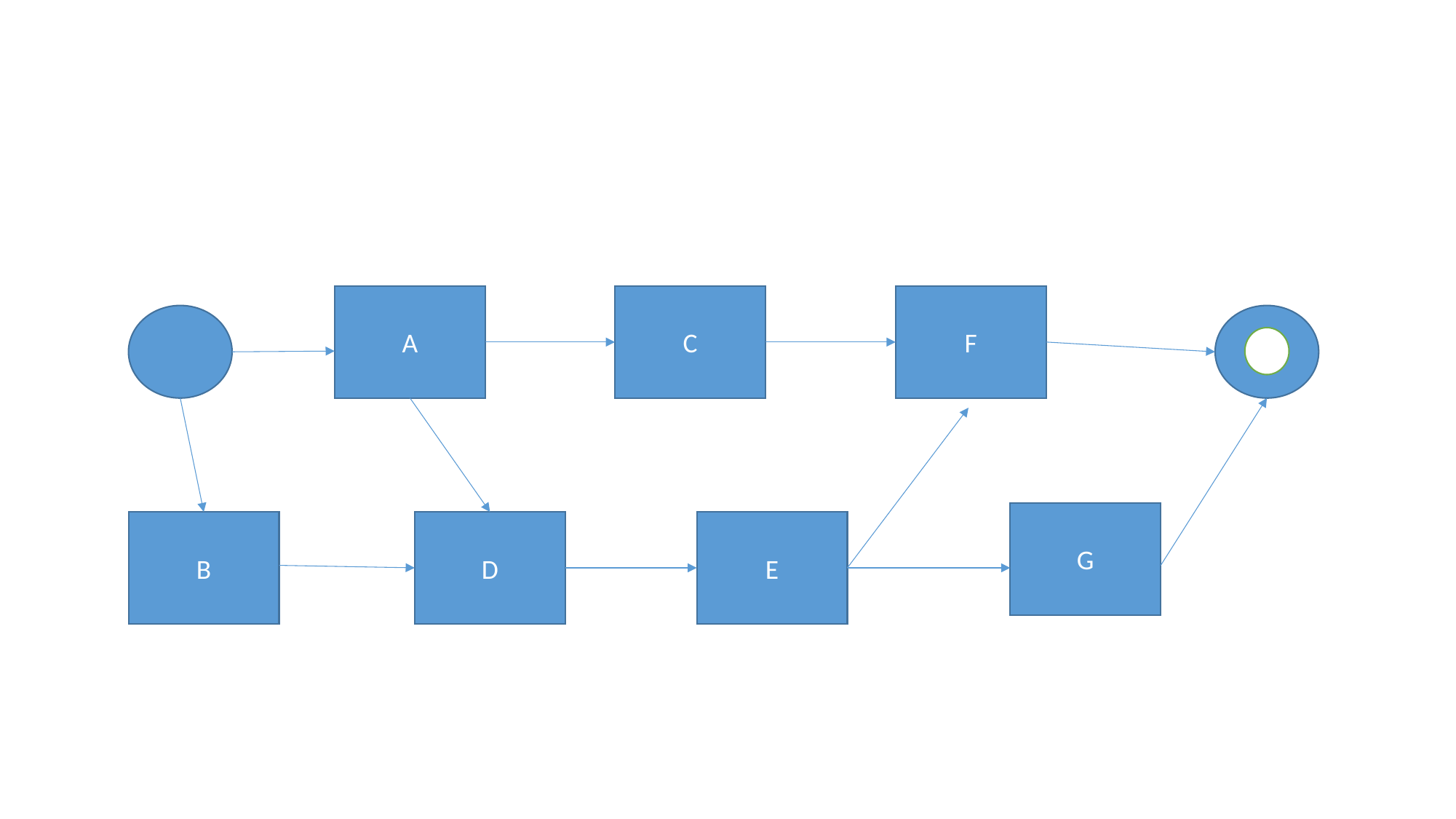

#

A
C
F

G
B
D
E